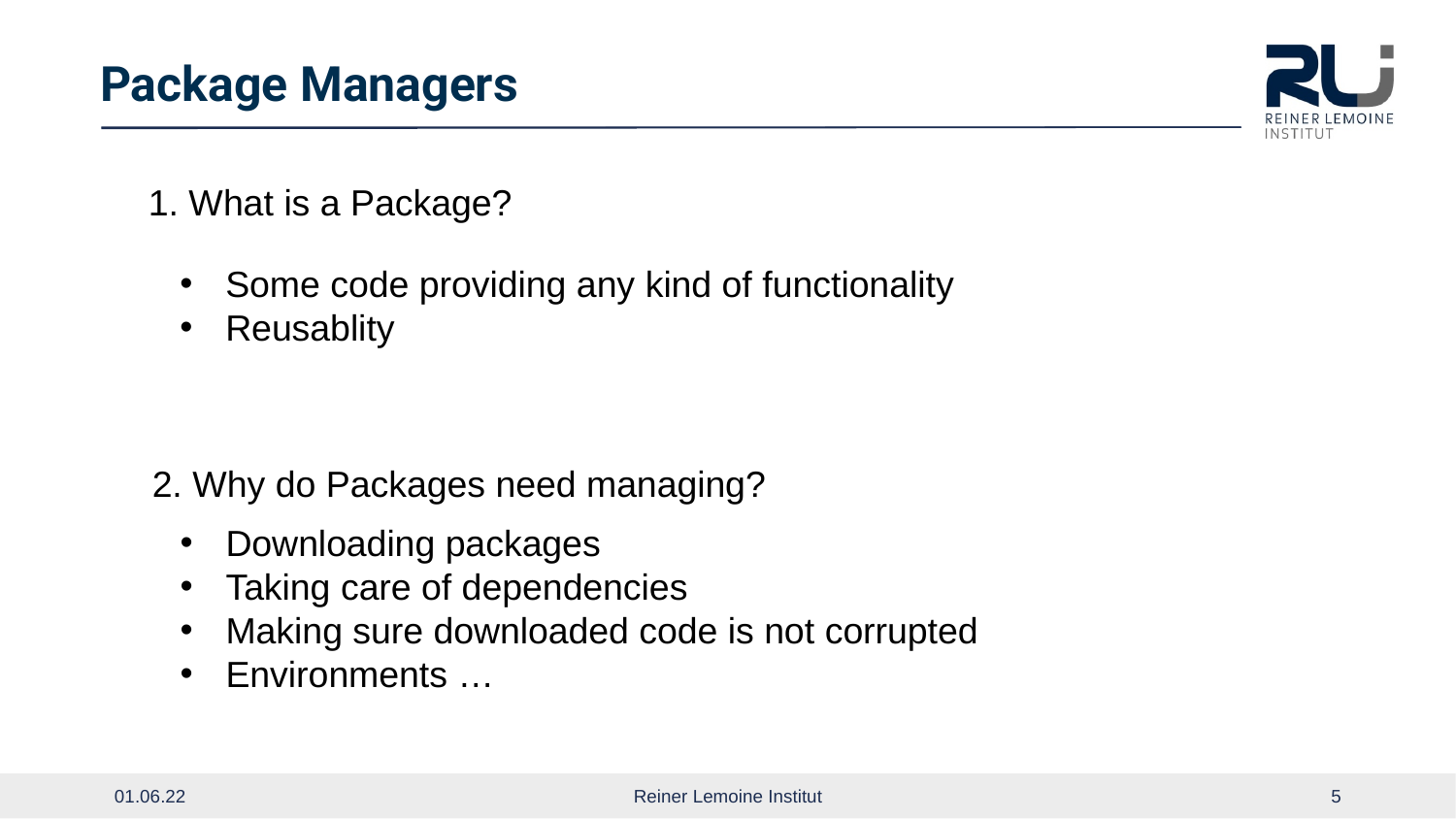

Package Managers
1. What is a Package?
Some code providing any kind of functionality
Reusablity
2. Why do Packages need managing?
Downloading packages
Taking care of dependencies
Making sure downloaded code is not corrupted
Environments …
01.06.22
Reiner Lemoine Institut
5